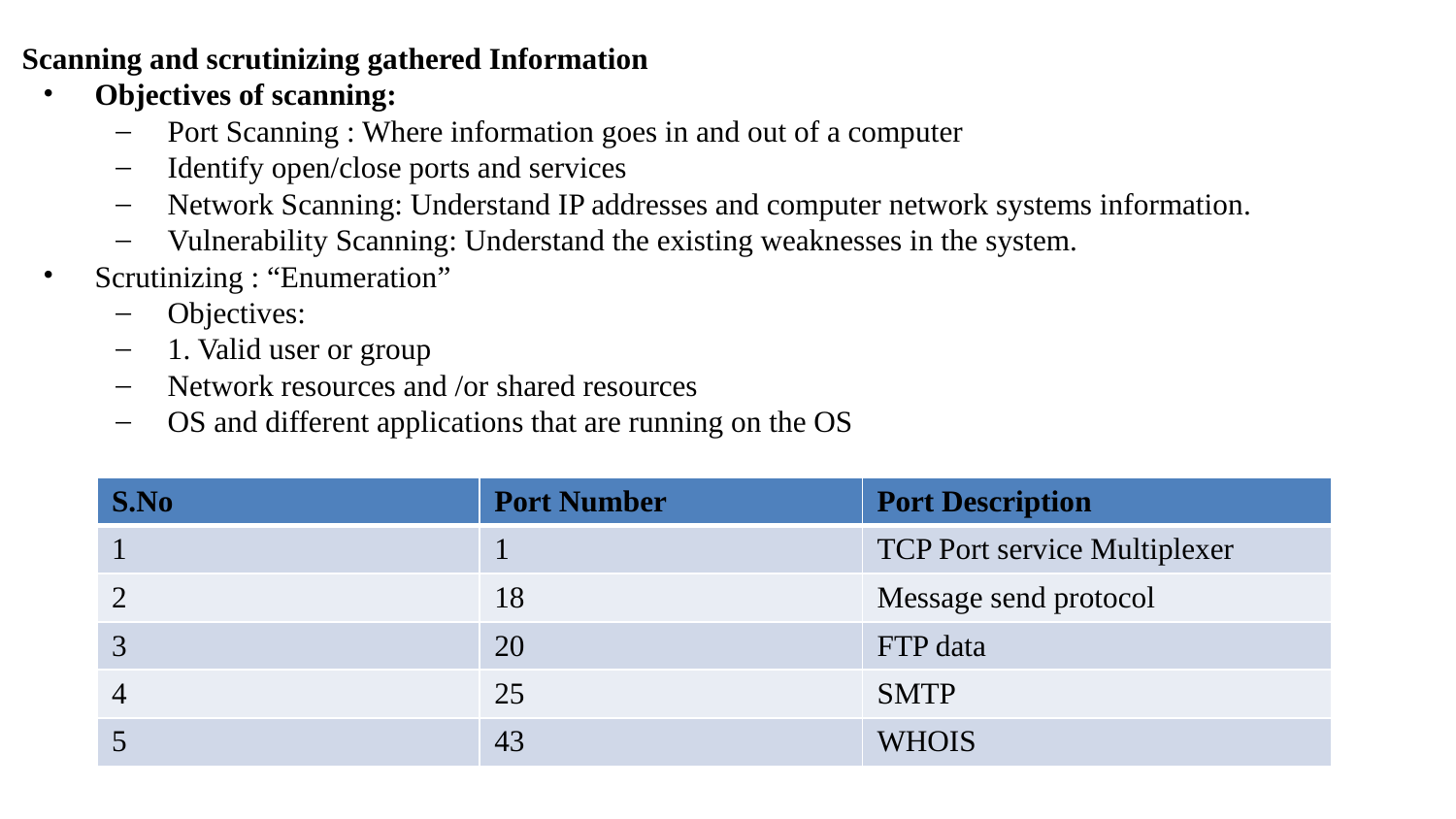

Scanning and scrutinizing gathered Information
Objectives of scanning:
Port Scanning : Where information goes in and out of a computer
Identify open/close ports and services
Network Scanning: Understand IP addresses and computer network systems information.
Vulnerability Scanning: Understand the existing weaknesses in the system.
Scrutinizing : “Enumeration”
Objectives:
1. Valid user or group
Network resources and /or shared resources
OS and different applications that are running on the OS
| S.No | Port Number | Port Description |
| --- | --- | --- |
| 1 | 1 | TCP Port service Multiplexer |
| 2 | 18 | Message send protocol |
| 3 | 20 | FTP data |
| 4 | 25 | SMTP |
| 5 | 43 | WHOIS |